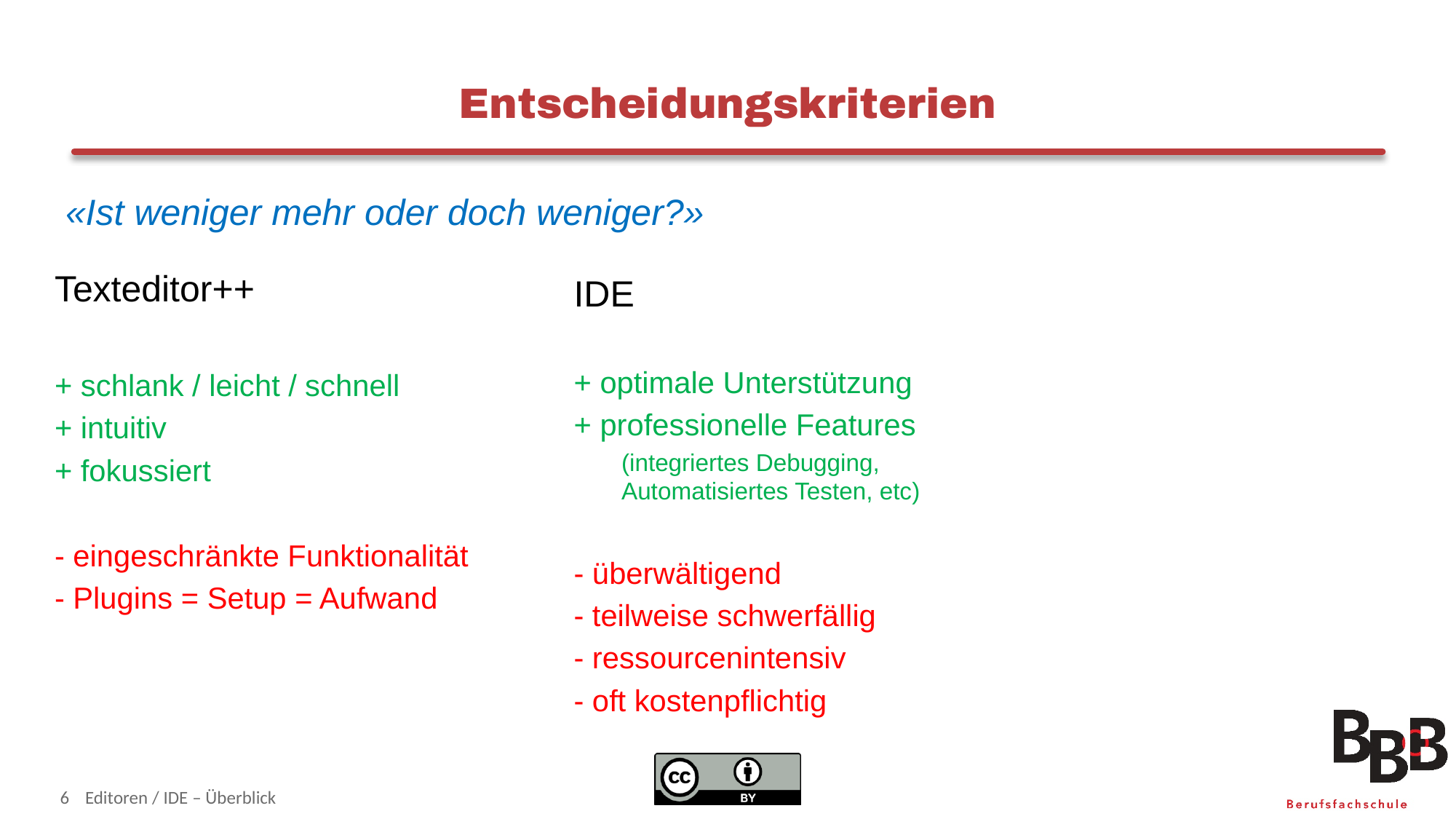

# Entscheidungskriterien
«Ist weniger mehr oder doch weniger?»

Texteditor++

+ schlank / leicht / schnell
+ intuitiv
+ fokussiert

- eingeschränkte Funktionalität
- Plugins = Setup = Aufwand
IDE

+ optimale Unterstützung
+ professionelle Features
(integriertes Debugging, Automatisiertes Testen, etc)

- überwältigend
- teilweise schwerfällig
- ressourcenintensiv
- oft kostenpflichtig
6
Editoren / IDE – Überblick